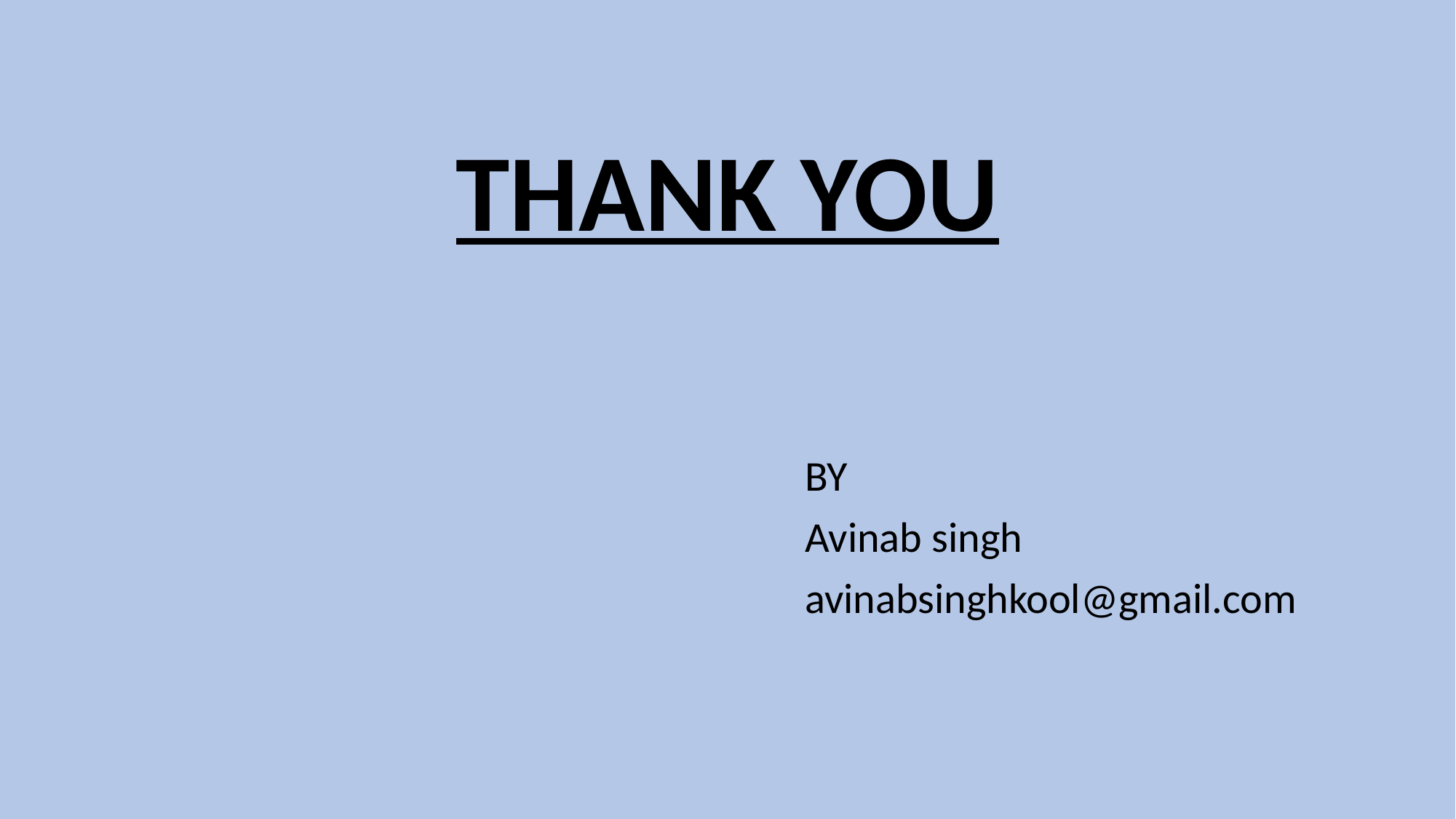

# THANK YOU

                                                                        BY
                                                                        Avinab singh
                                                                        avinabsinghkool@gmail.com